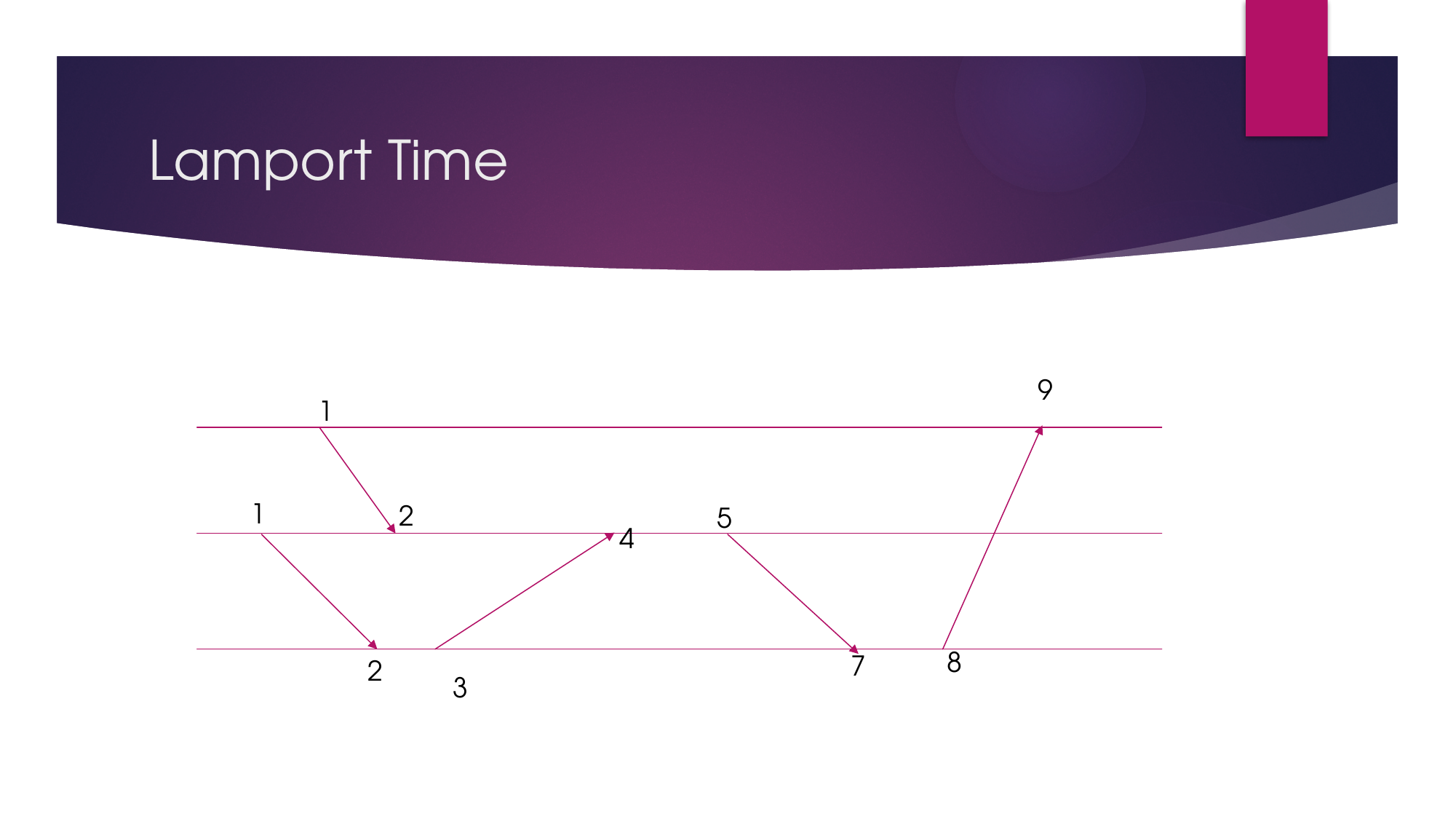

# Lamport Time
9
1
1
2
5
4
8
7
2
3